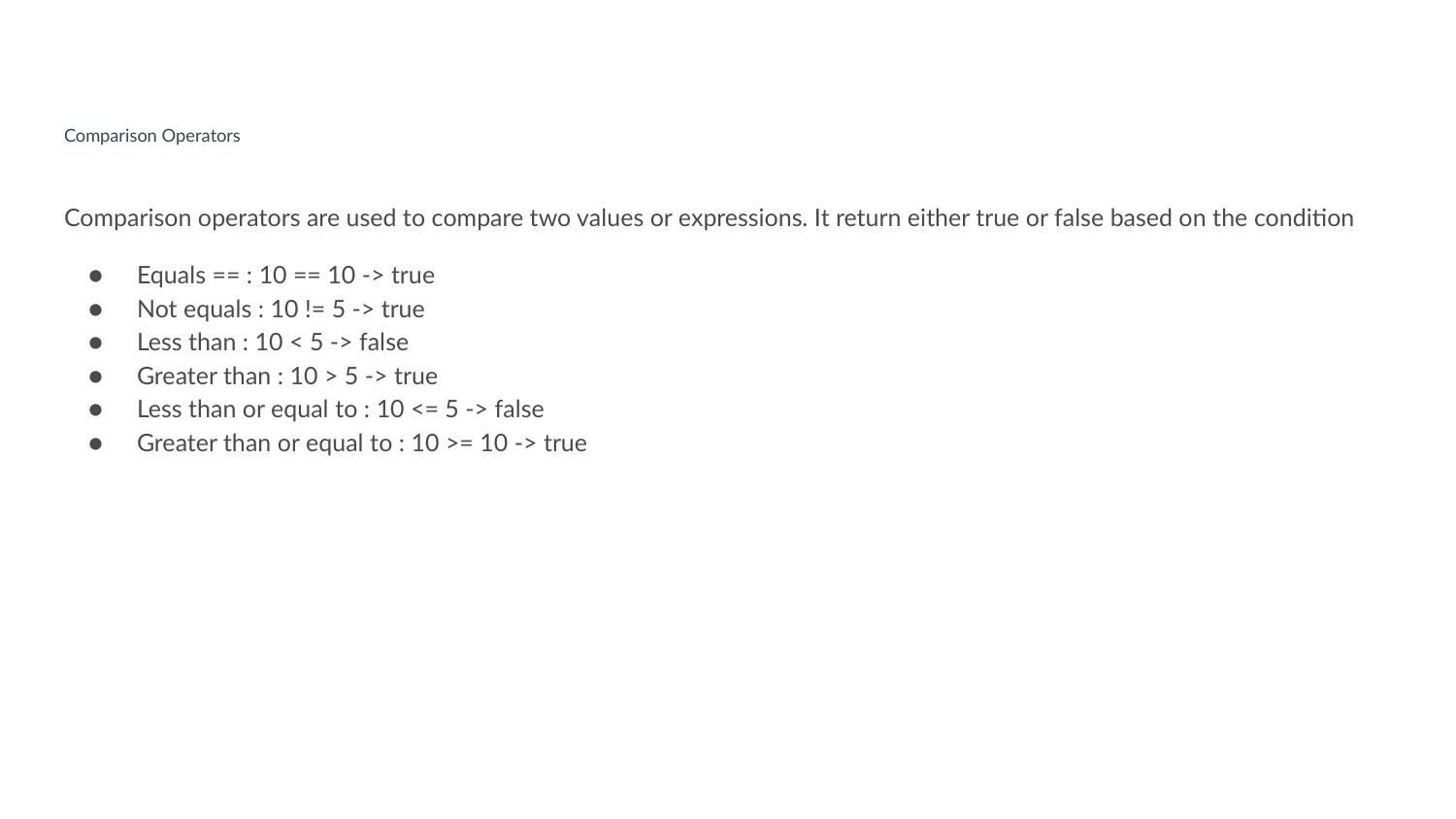

# Comparison Operators

Comparison operators are used to compare two values or expressions. It return either true or false based on the condition
Equals == : 10 == 10 -> true
Not equals : 10 != 5 -> true
Less than : 10 < 5 -> false
Greater than : 10 > 5 -> true
Less than or equal to : 10 <= 5 -> false
Greater than or equal to : 10 >= 10 -> true